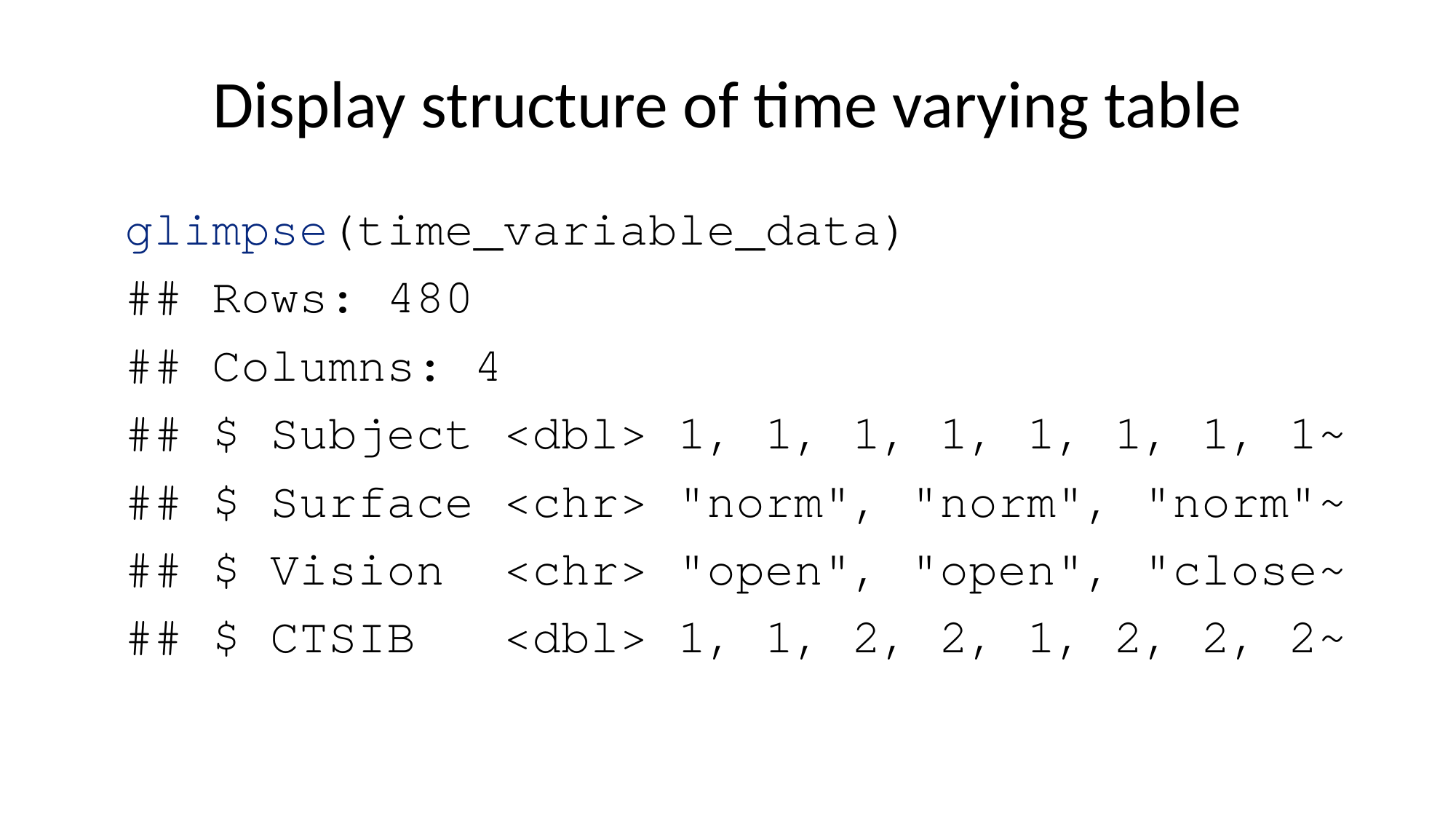

# Display structure of time varying table
glimpse(time_variable_data)
## Rows: 480
## Columns: 4
## $ Subject <dbl> 1, 1, 1, 1, 1, 1, 1, 1~
## $ Surface <chr> "norm", "norm", "norm"~
## $ Vision  <chr> "open", "open", "close~
## $ CTSIB   <dbl> 1, 1, 2, 2, 1, 2, 2, 2~